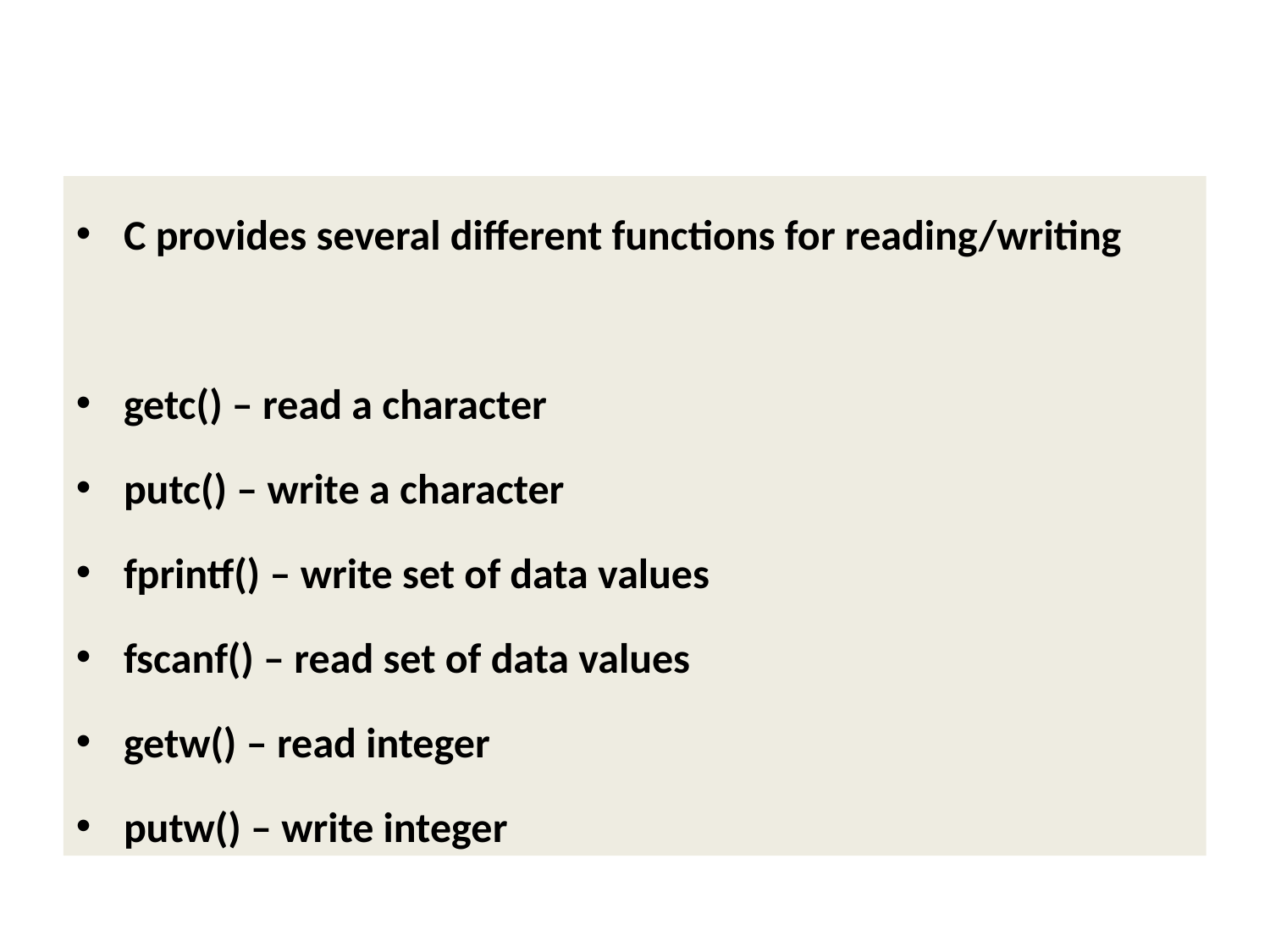

C provides several different functions for reading/writing

getc() – read a character
putc() – write a character
fprintf() – write set of data values
fscanf() – read set of data values
getw() – read integer
putw() – write integer